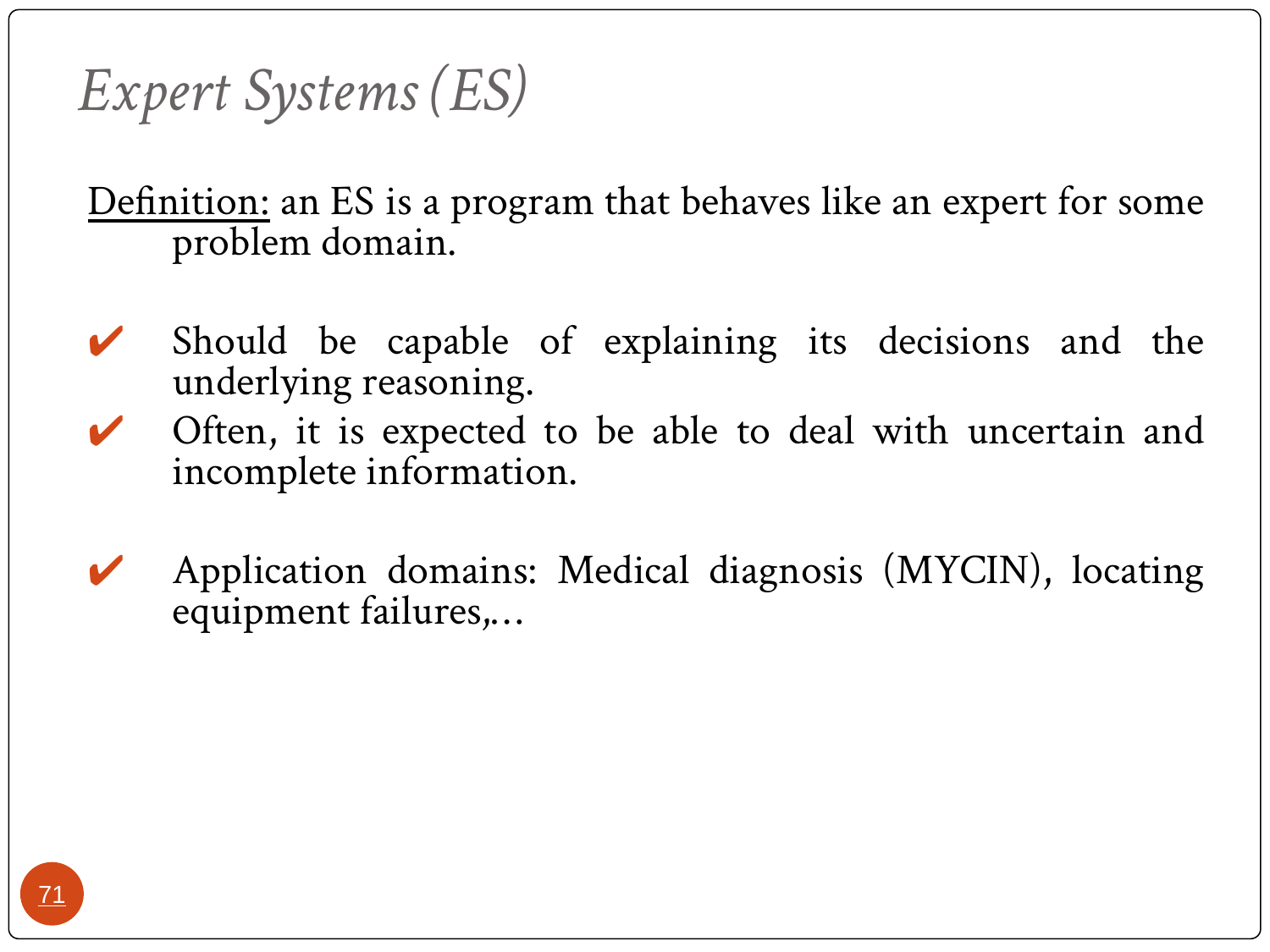

# Expert Systems (ES)
Definition: an ES is a program that behaves like an expert for some problem domain.

Should be capable of explaining its decisions and the underlying reasoning.
Often, it is expected to be able to deal with uncertain and incomplete information.

Application domains: Medical diagnosis (MYCIN), locating equipment failures,…

71